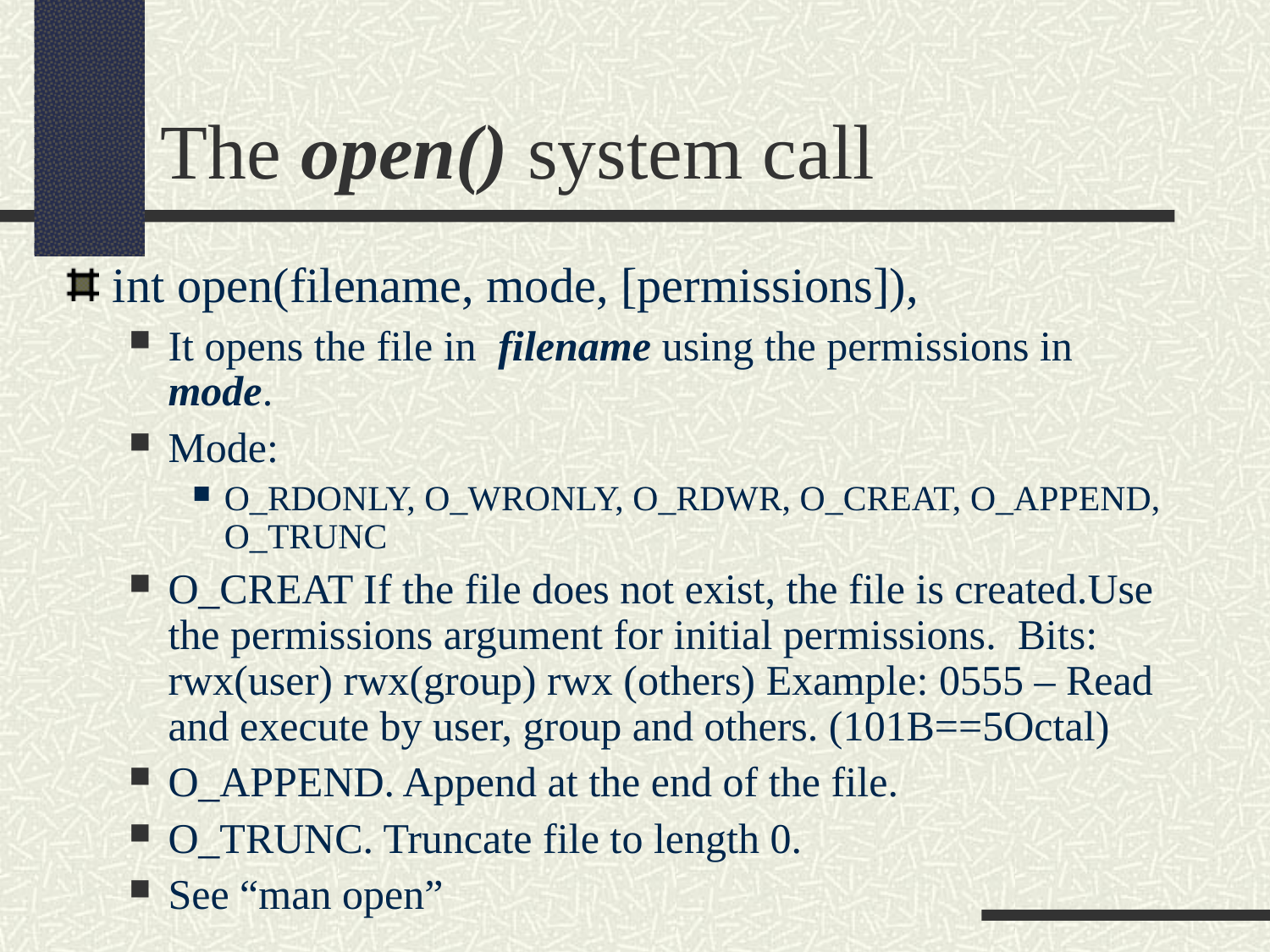

The open() system call
int open(filename, mode, [permissions]),
It opens the file in  filename using the permissions in mode.
Mode:
O_RDONLY, O_WRONLY, O_RDWR, O_CREAT, O_APPEND, O_TRUNC
O_CREAT If the file does not exist, the file is created.Use the permissions argument for initial permissions.  Bits:  rwx(user) rwx(group) rwx (others) Example: 0555 – Read and execute by user, group and others. (101B==5Octal)
O_APPEND. Append at the end of the file.
O_TRUNC. Truncate file to length 0.
See “man open”